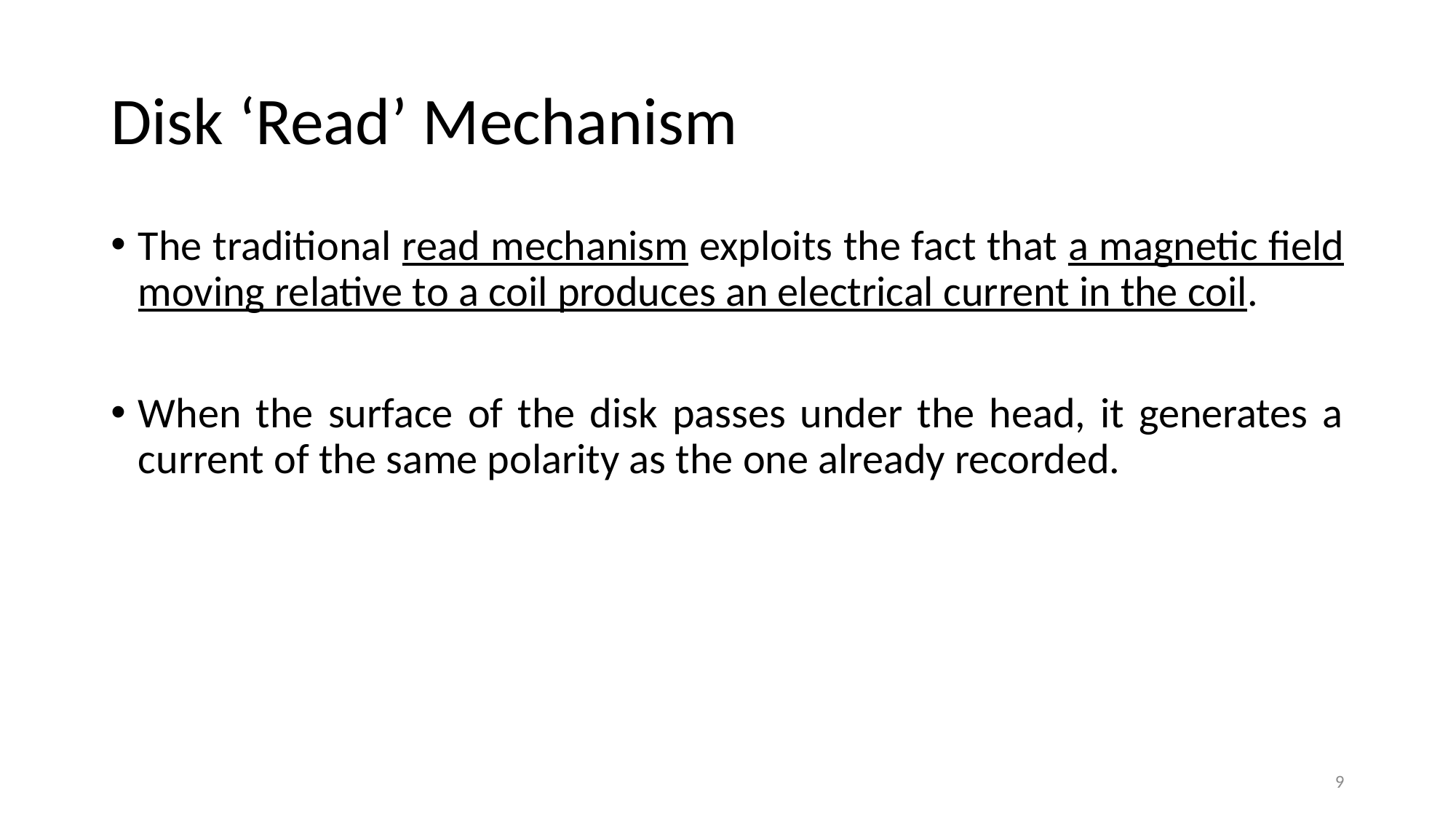

# Disk ‘Read’ Mechanism
The traditional read mechanism exploits the fact that a magnetic field moving relative to a coil produces an electrical current in the coil.

When the surface of the disk passes under the head, it generates a current of the same polarity as the one already recorded.

9